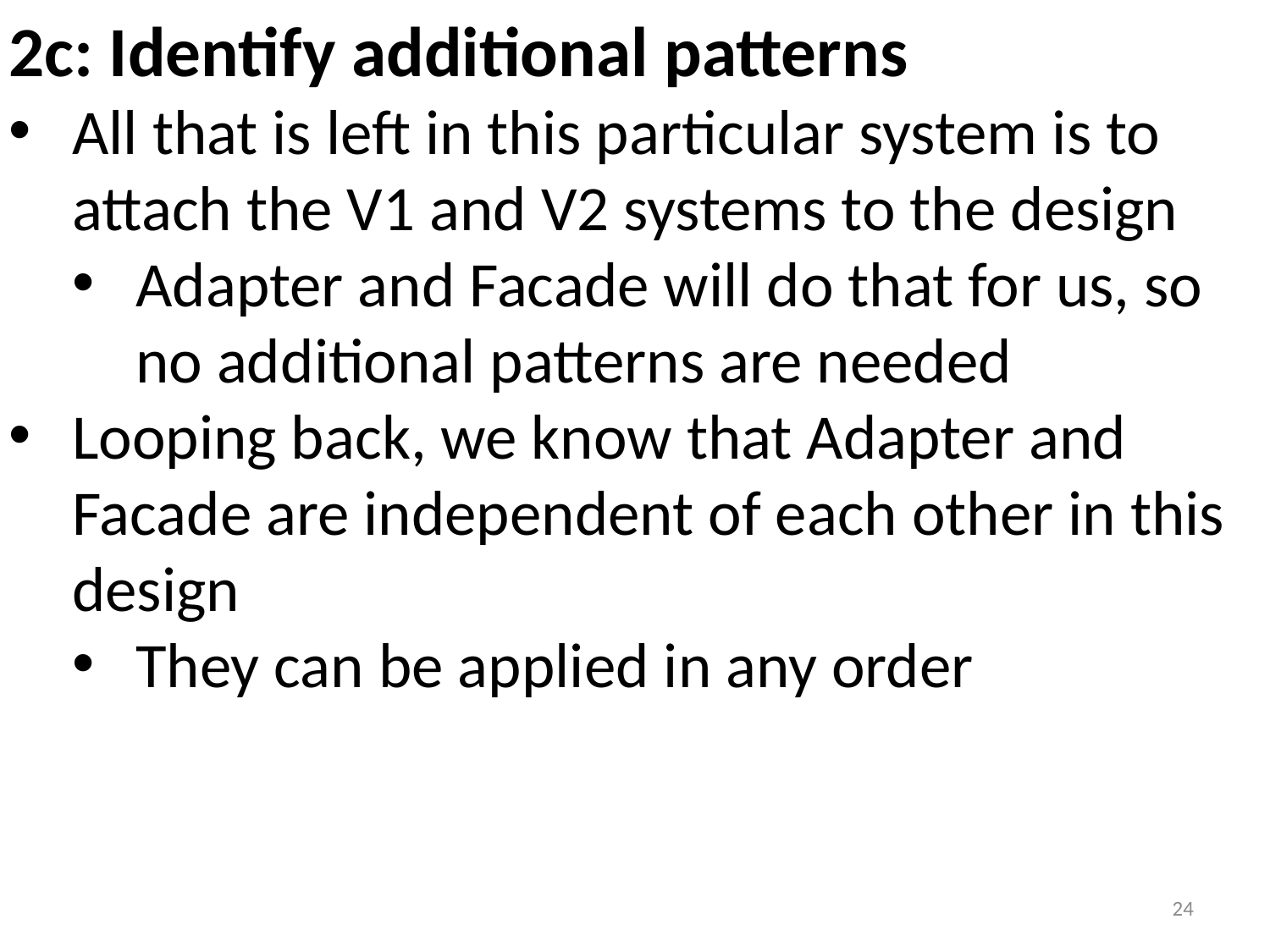

2c: Identify additional patterns
All that is left in this particular system is to attach the V1 and V2 systems to the design
Adapter and Facade will do that for us, so no additional patterns are needed
Looping back, we know that Adapter and Facade are independent of each other in this design
They can be applied in any order
24